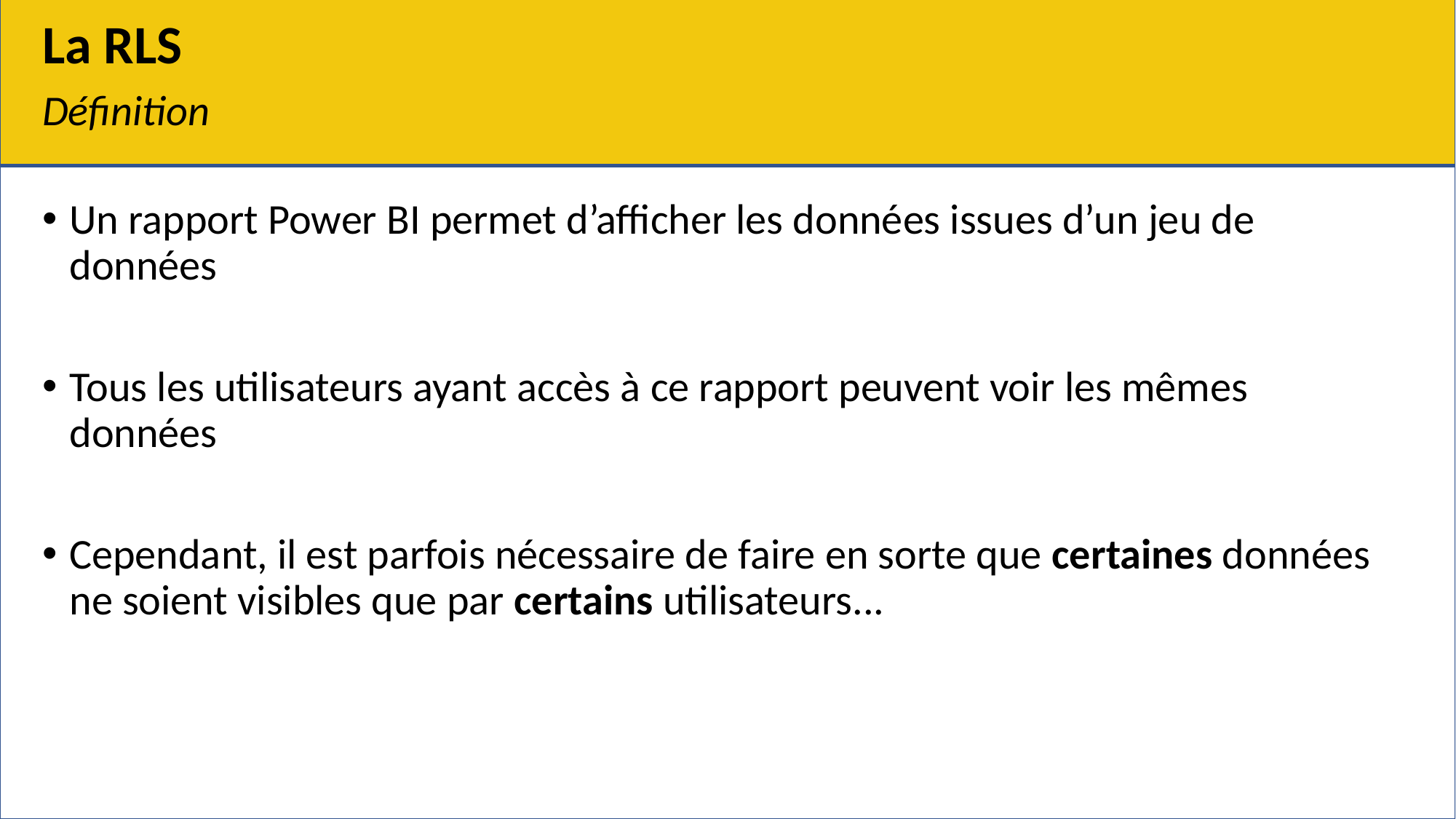

# La RLS
Définition
Un rapport Power BI permet d’afficher les données issues d’un jeu de données

Tous les utilisateurs ayant accès à ce rapport peuvent voir les mêmes données

Cependant, il est parfois nécessaire de faire en sorte que certaines données ne soient visibles que par certains utilisateurs...